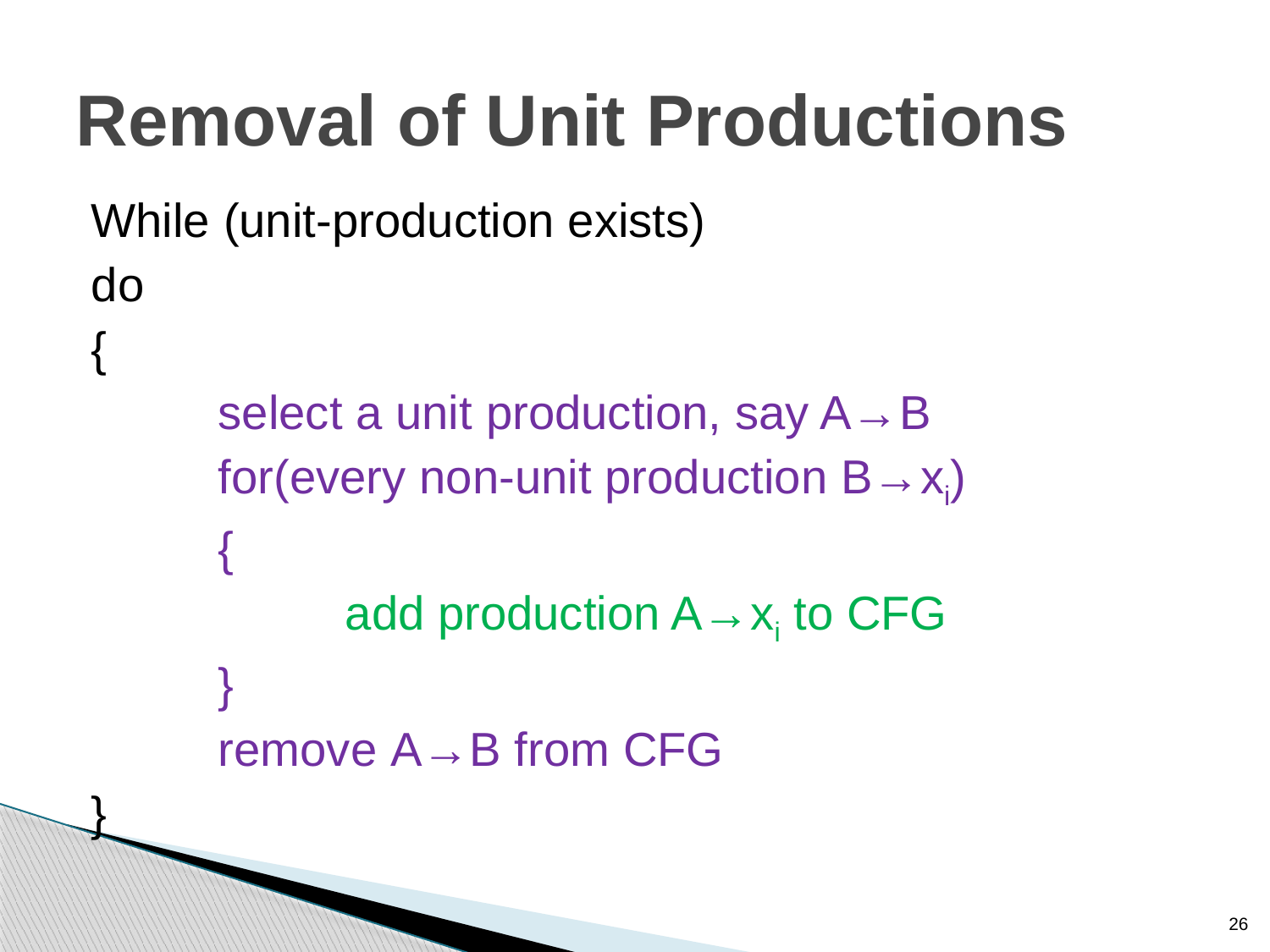

# Removal of Unit Productions
While (unit-production exists)
do
{
	select a unit production, say A→B
	for(every non-unit production B→xi)
	{
		add production A→xi to CFG
	}
	remove A→B from CFG
}
26